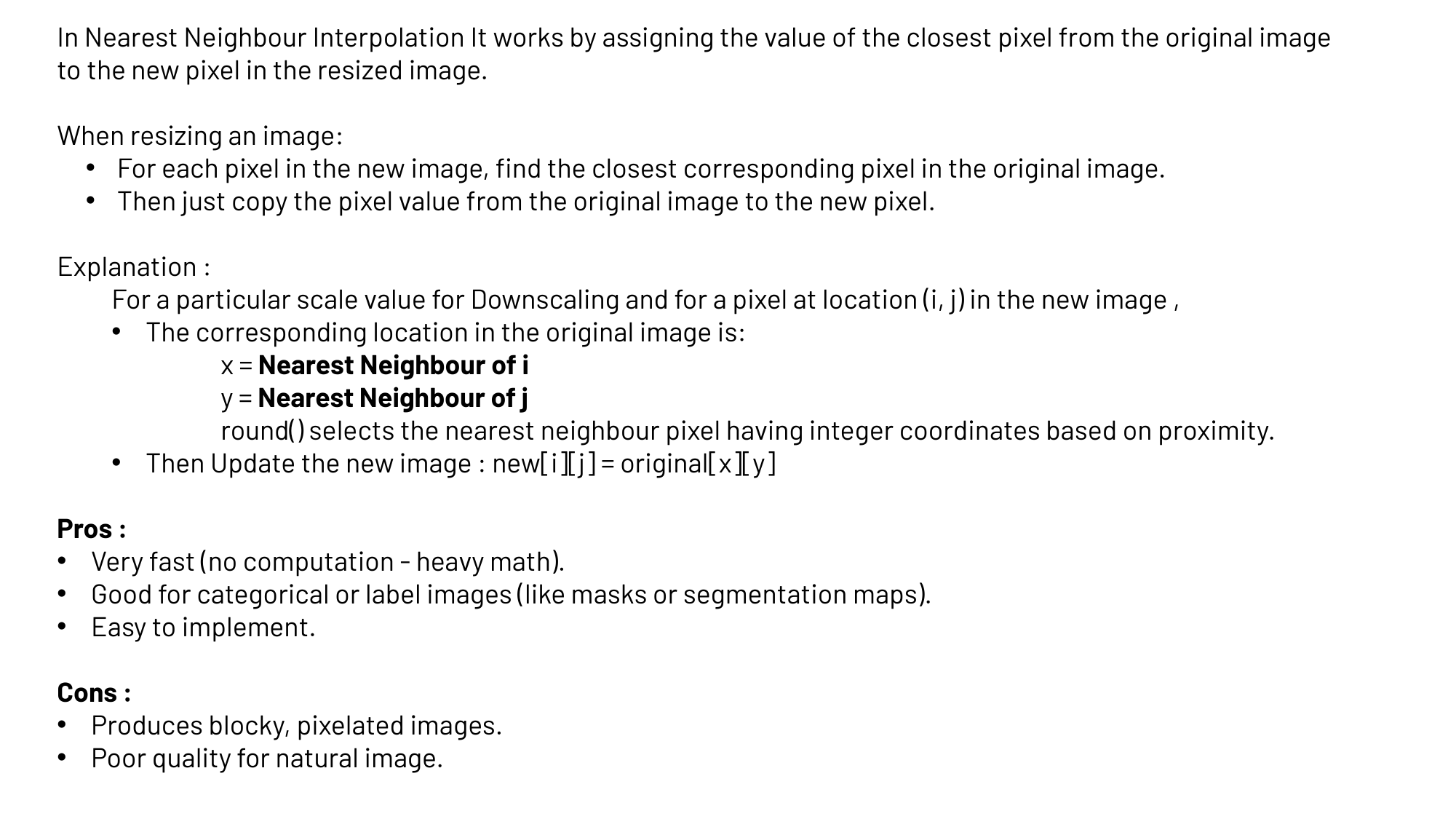

In Nearest Neighbour Interpolation It works by assigning the value of the closest pixel from the original image
to the new pixel in the resized image.

When resizing an image:
 For each pixel in the new image, find the closest corresponding pixel in the original image.
 Then just copy the pixel value from the original image to the new pixel.

Explanation :
For a particular scale value for Downscaling and for a pixel at location (i, j) in the new image ,
The corresponding location in the original image is:
	x = Nearest Neighbour of i
	y = Nearest Neighbour of j
	round() selects the nearest neighbour pixel having integer coordinates based on proximity.
Then Update the new image : new[i][j] = original[x][y]

Pros :
Very fast (no computation - heavy math).
Good for categorical or label images (like masks or segmentation maps).
Easy to implement.

Cons :
Produces blocky, pixelated images.
Poor quality for natural image.